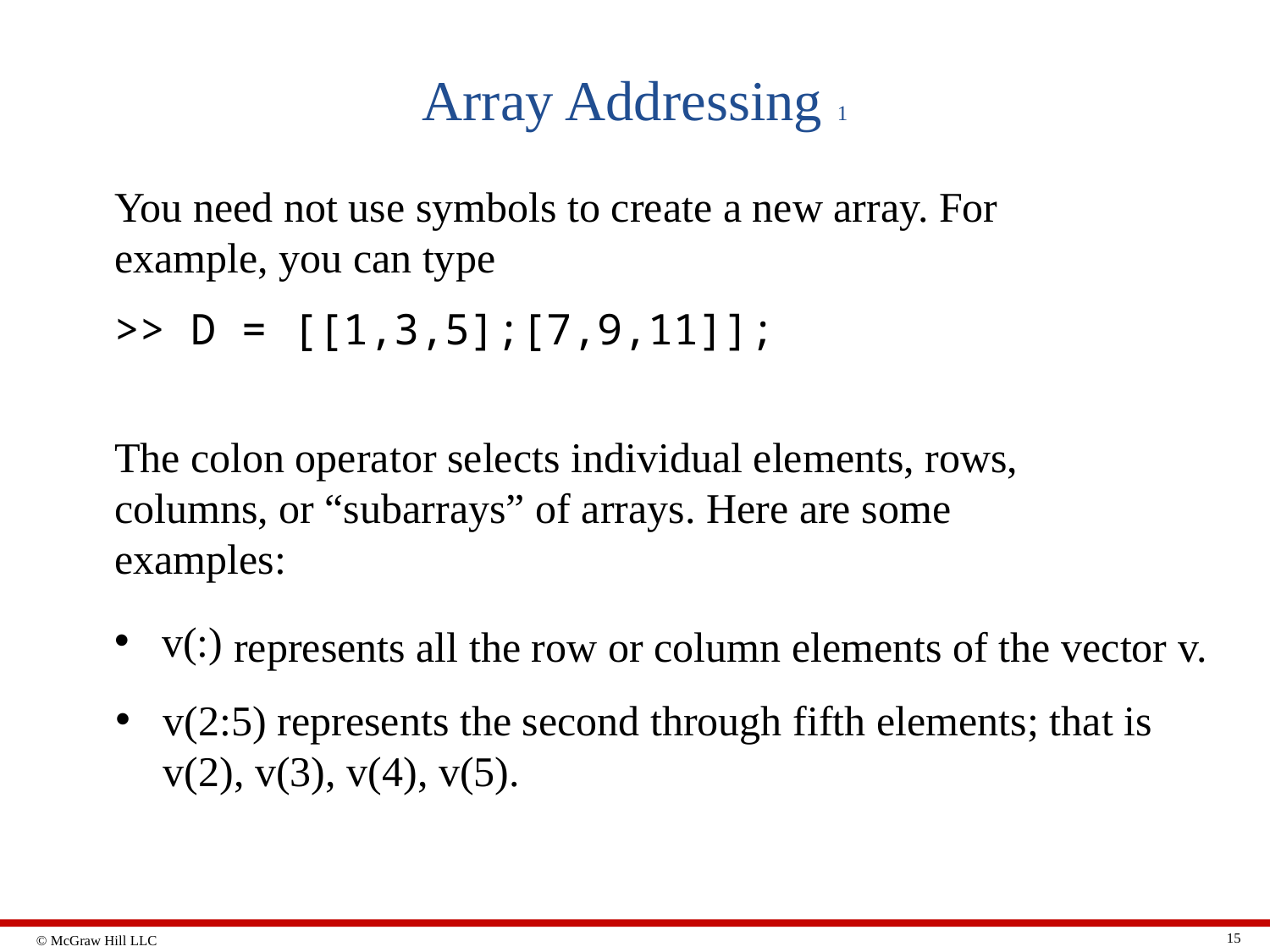

# Array Addressing 1
You need not use symbols to create a new array. For example, you can type
>> D = [[1,3,5];[7,9,11]];
The colon operator selects individual elements, rows, columns, or “subarrays” of arrays. Here are some examples:
v(:)
represents all the row or column elements of the vector v.
v(2:5) represents the second through fifth elements; that is v(2), v(3), v(4), v(5).
15